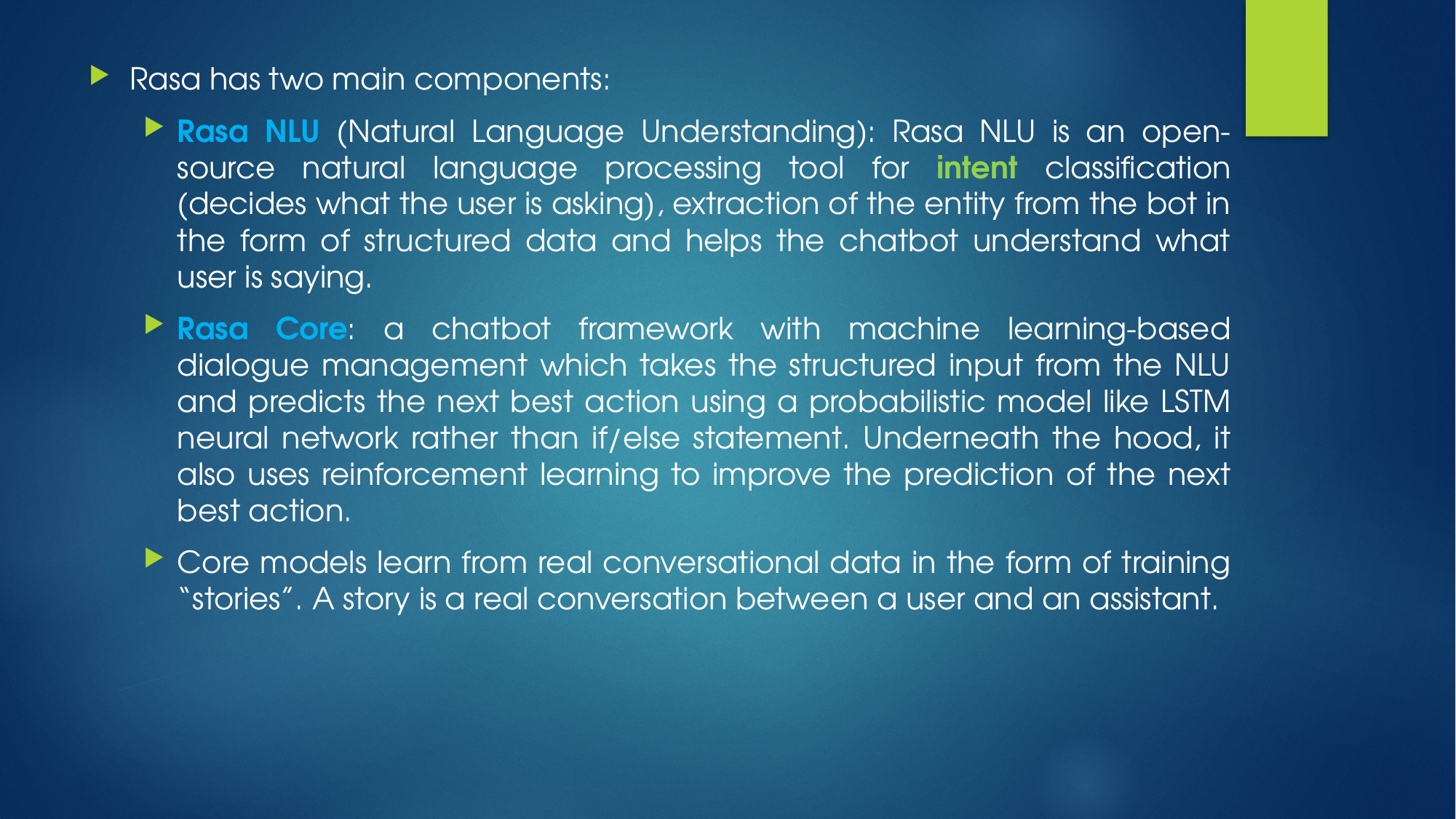

Rasa has two main components:
Rasa NLU (Natural Language Understanding): Rasa NLU is an open-source natural language processing tool for intent classification (decides what the user is asking), extraction of the entity from the bot in the form of structured data and helps the chatbot understand what user is saying.
Rasa Core: a chatbot framework with machine learning-based dialogue management which takes the structured input from the NLU and predicts the next best action using a probabilistic model like LSTM neural network rather than if/else statement. Underneath the hood, it also uses reinforcement learning to improve the prediction of the next best action.
Core models learn from real conversational data in the form of training “stories”. A story is a real conversation between a user and an assistant.